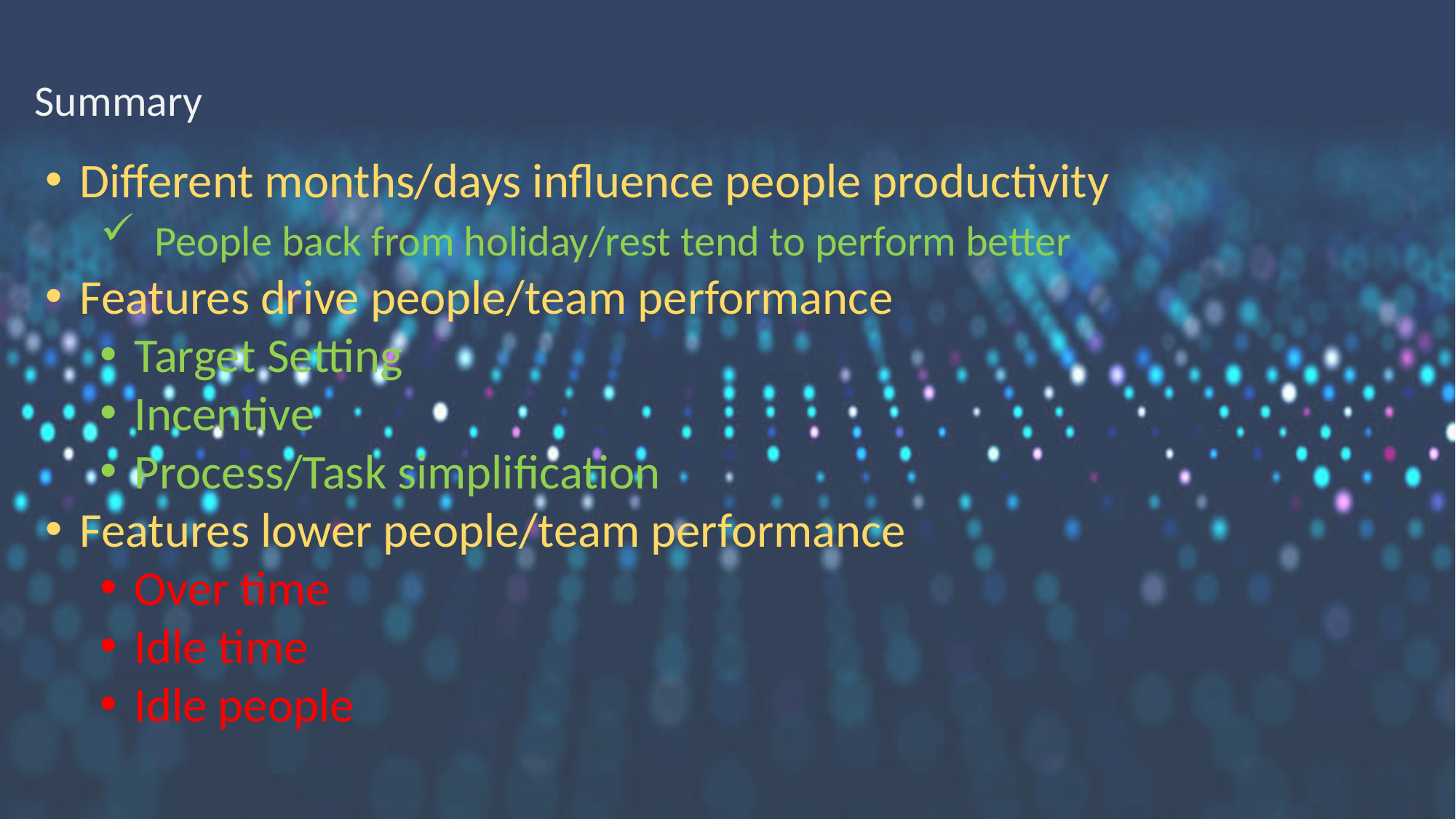

# Summary
Different months/days influence people productivity
People back from holiday/rest tend to perform better
Features drive people/team performance
Target Setting
Incentive
Process/Task simplification
Features lower people/team performance
Over time
Idle time
Idle people